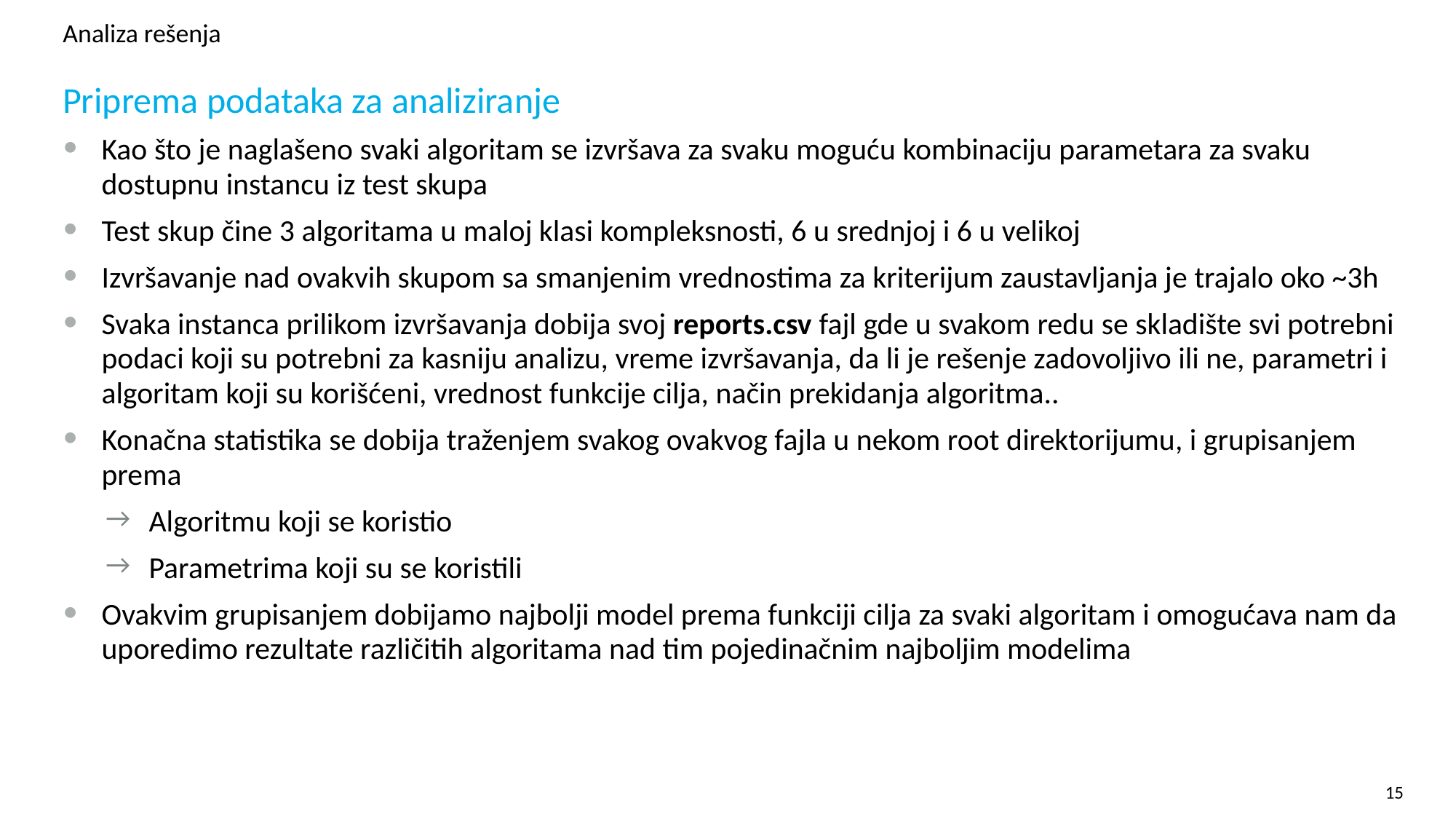

# Analiza rešenja
Priprema podataka za analiziranje
Kao što je naglašeno svaki algoritam se izvršava za svaku moguću kombinaciju parametara za svaku dostupnu instancu iz test skupa
Test skup čine 3 algoritama u maloj klasi kompleksnosti, 6 u srednjoj i 6 u velikoj
Izvršavanje nad ovakvih skupom sa smanjenim vrednostima za kriterijum zaustavljanja je trajalo oko ~3h
Svaka instanca prilikom izvršavanja dobija svoj reports.csv fajl gde u svakom redu se skladište svi potrebni podaci koji su potrebni za kasniju analizu, vreme izvršavanja, da li je rešenje zadovoljivo ili ne, parametri i algoritam koji su korišćeni, vrednost funkcije cilja, način prekidanja algoritma..
Konačna statistika se dobija traženjem svakog ovakvog fajla u nekom root direktorijumu, i grupisanjem prema
Algoritmu koji se koristio
Parametrima koji su se koristili
Ovakvim grupisanjem dobijamo najbolji model prema funkciji cilja za svaki algoritam i omogućava nam da uporedimo rezultate različitih algoritama nad tim pojedinačnim najboljim modelima

15